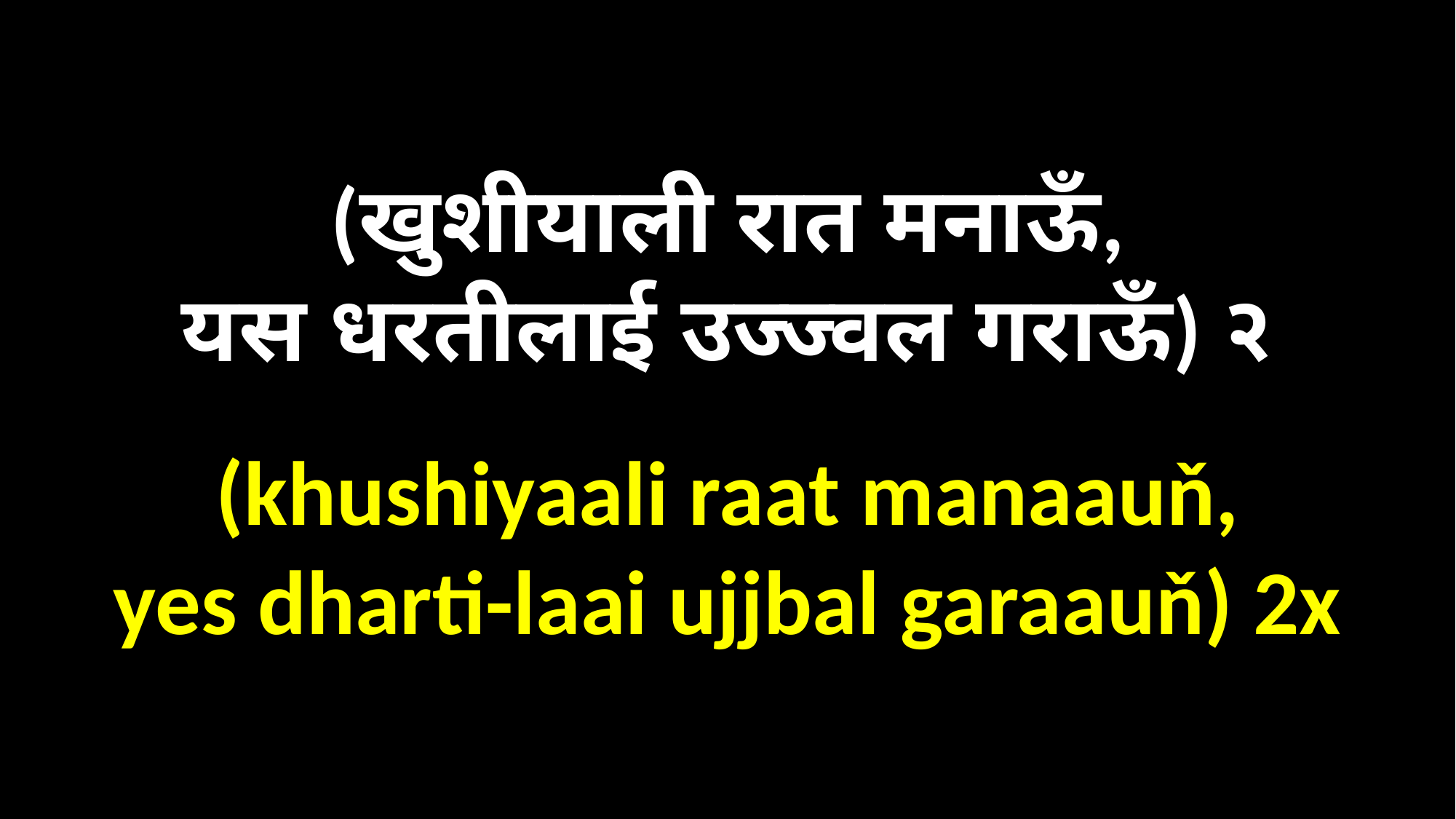

(खुशीयाली रात मनाऊँ,
यस धरतीलाई उज्ज्वल गराऊँ) २

(khushiyaali raat manaauň,
yes dharti-laai ujjbal garaauň) 2x